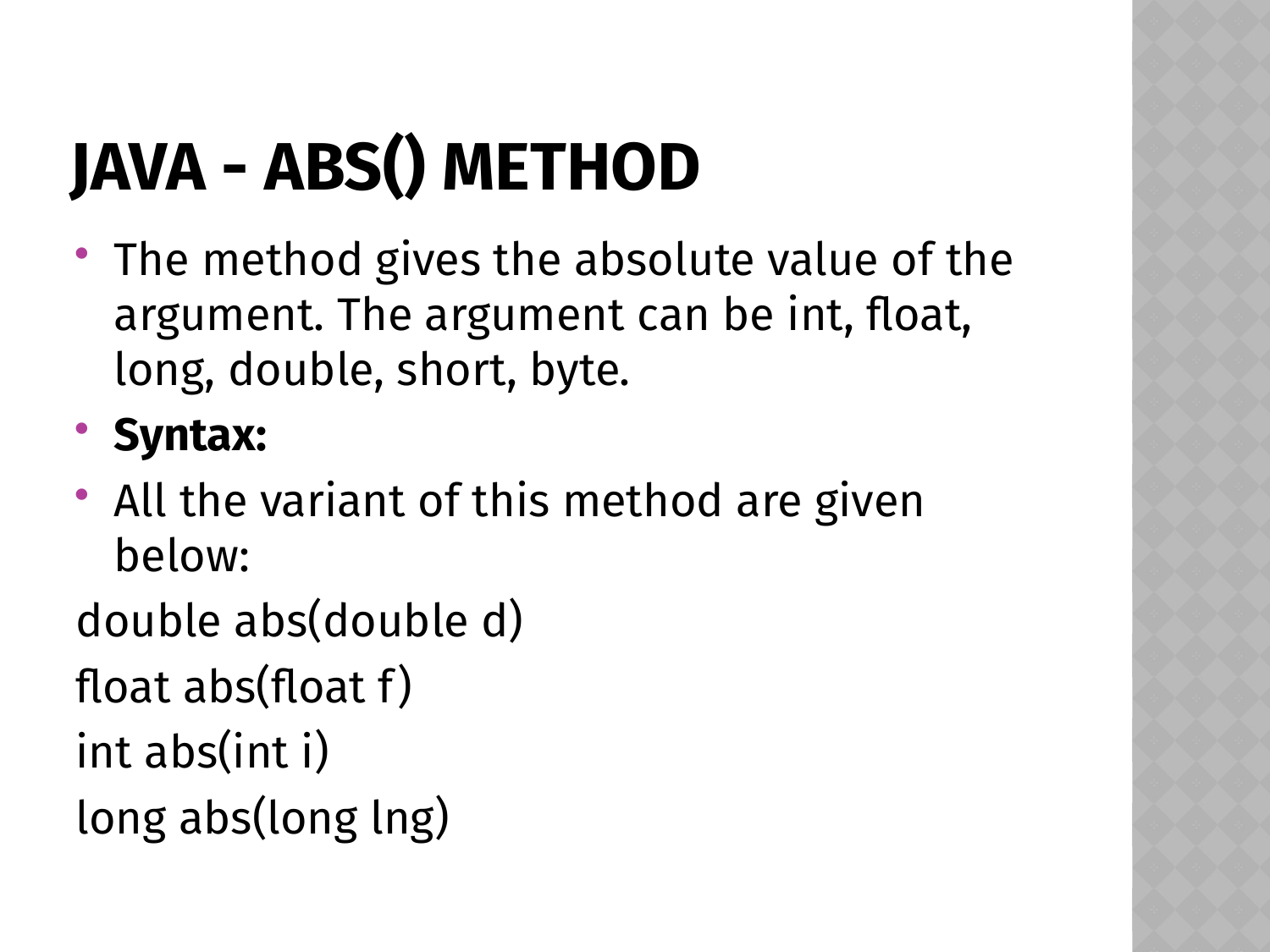

# Java - abs() Method
The method gives the absolute value of the argument. The argument can be int, float, long, double, short, byte.
Syntax:
All the variant of this method are given below:
double abs(double d)
float abs(float f)
int abs(int i)
long abs(long lng)